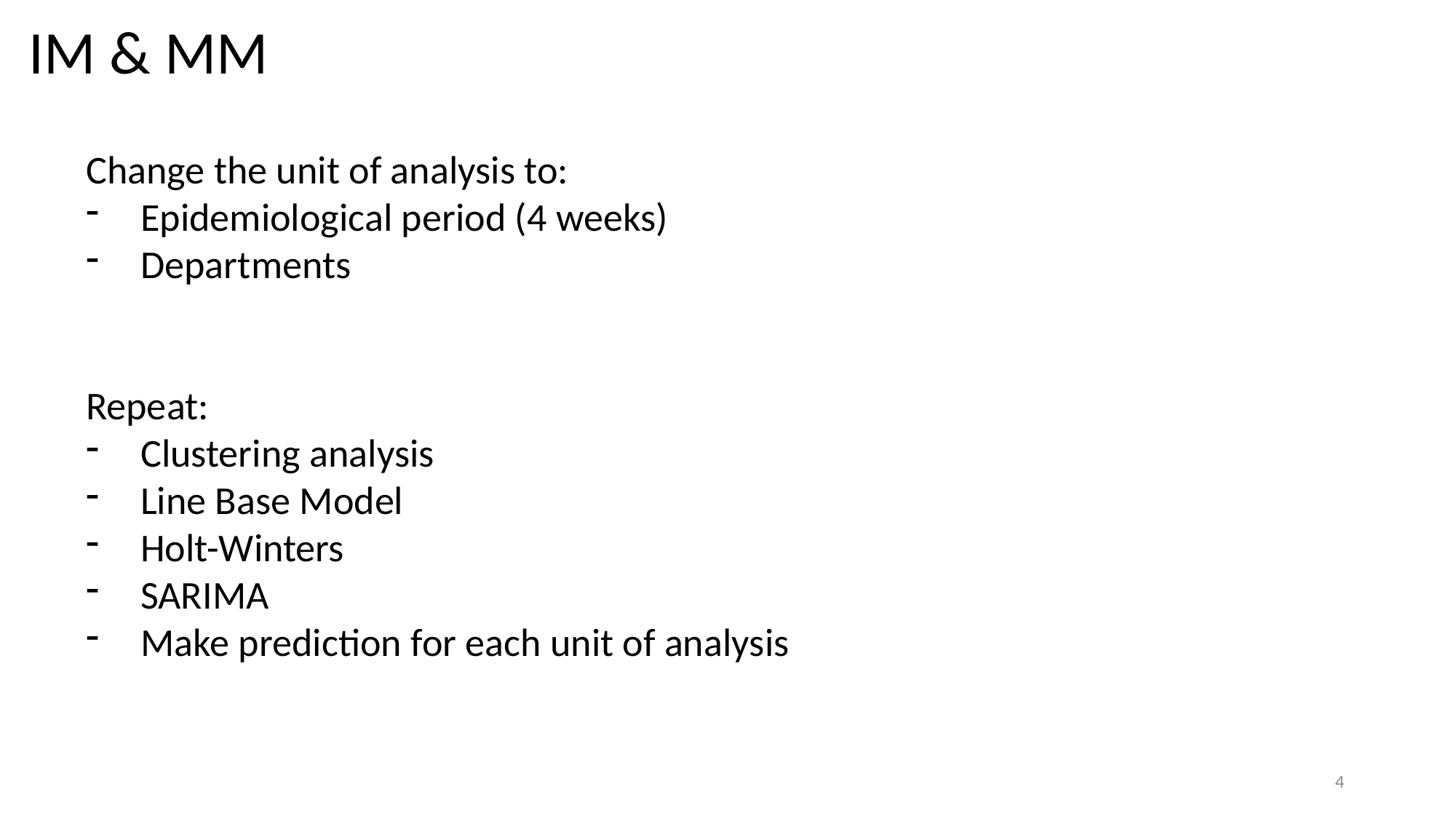

IM & MM

Change the unit of analysis to:
Epidemiological period (4 weeks)
Departments

Repeat:
Clustering analysis
Line Base Model
Holt-Winters
SARIMA
Make prediction for each unit of analysis

4